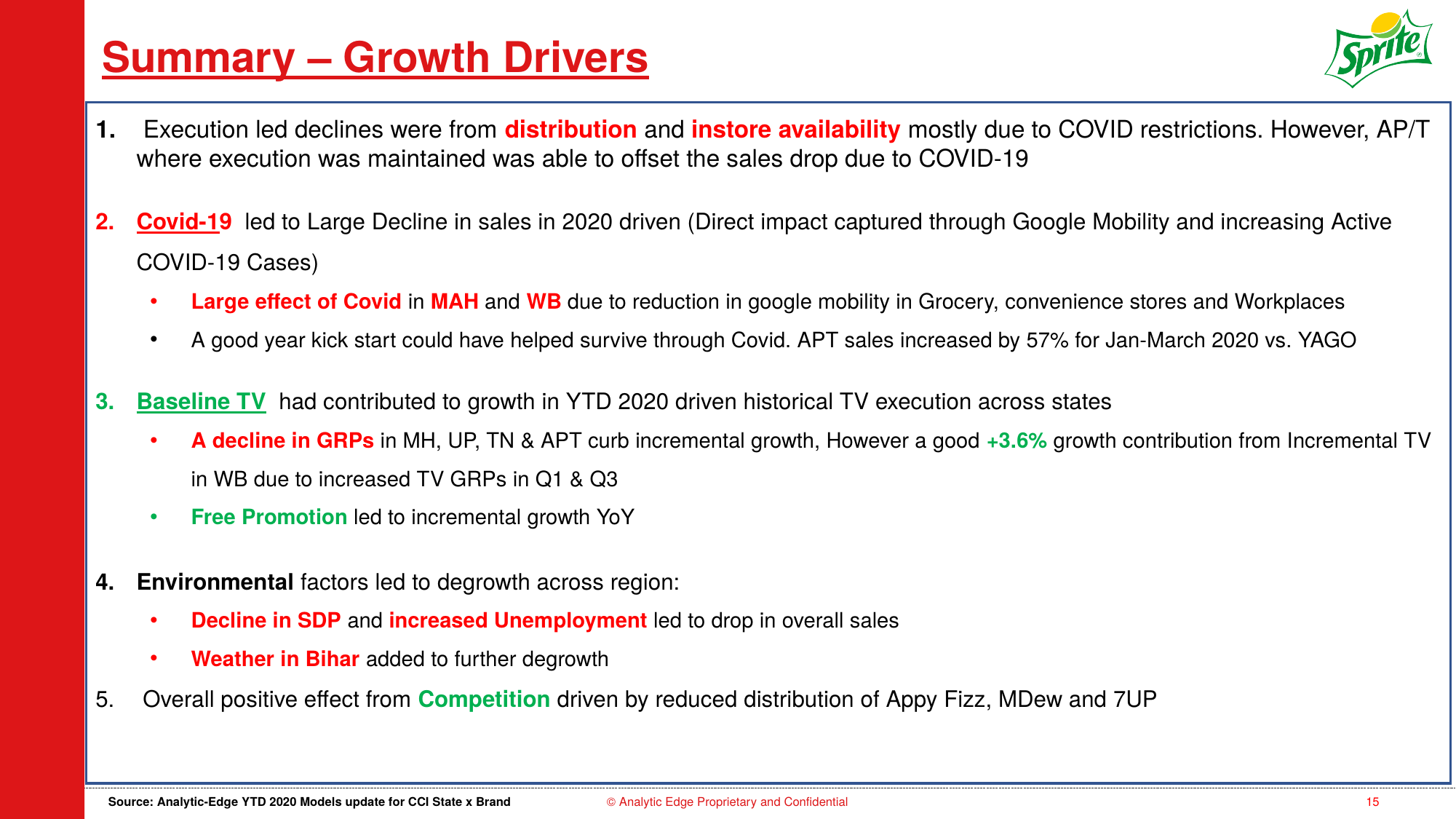

# Summary – Growth Drivers

 Execution led declines were from distribution and instore availability mostly due to COVID restrictions. However, AP/T where execution was maintained was able to offset the sales drop due to COVID-19

Covid-19  led to Large Decline in sales in 2020 driven (Direct impact captured through Google Mobility and increasing Active COVID-19 Cases)
Large effect of Covid in MAH and WB due to reduction in google mobility in Grocery, convenience stores and Workplaces
A good year kick start could have helped survive through Covid. APT sales increased by 57% for Jan-March 2020 vs. YAGO

Baseline TV  had contributed to growth in YTD 2020 driven historical TV execution across states
A decline in GRPs in MH, UP, TN & APT curb incremental growth, However a good +3.6% growth contribution from Incremental TV in WB due to increased TV GRPs in Q1 & Q3
Free Promotion led to incremental growth YoY

Environmental factors led to degrowth across region:
Decline in SDP and increased Unemployment led to drop in overall sales
Weather in Bihar added to further degrowth
 Overall positive effect from Competition driven by reduced distribution of Appy Fizz, MDew and 7UP

Source: Analytic-Edge YTD 2020 Models update for CCI State x Brand
© Analytic Edge Proprietary and Confidential
15